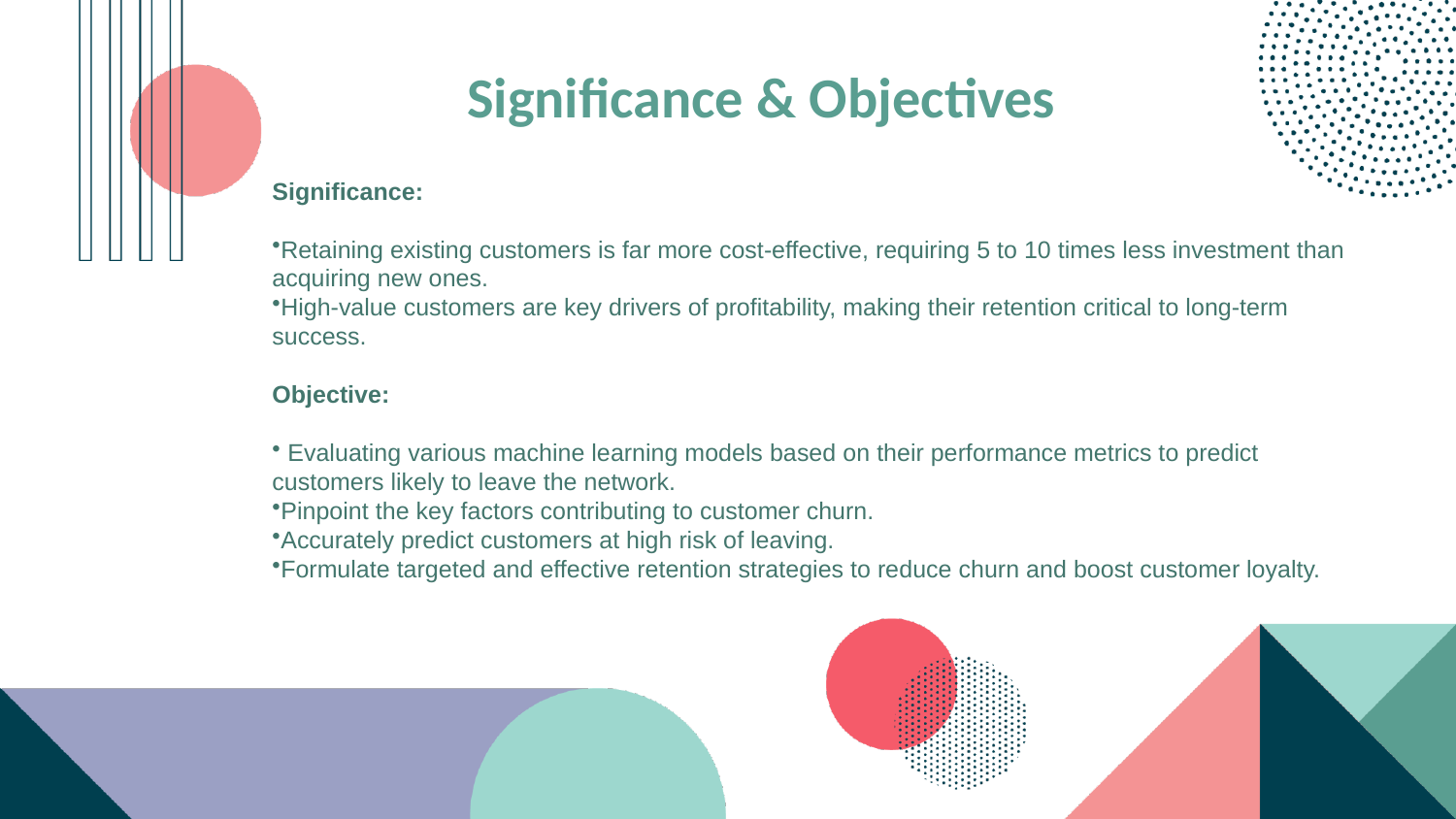

Significance & Objectives
Significance:

Retaining existing customers is far more cost-effective, requiring 5 to 10 times less investment than acquiring new ones.
High-value customers are key drivers of profitability, making their retention critical to long-term success.

Objective:

 Evaluating various machine learning models based on their performance metrics to predict customers likely to leave the network.
Pinpoint the key factors contributing to customer churn.
Accurately predict customers at high risk of leaving.
Formulate targeted and effective retention strategies to reduce churn and boost customer loyalty.